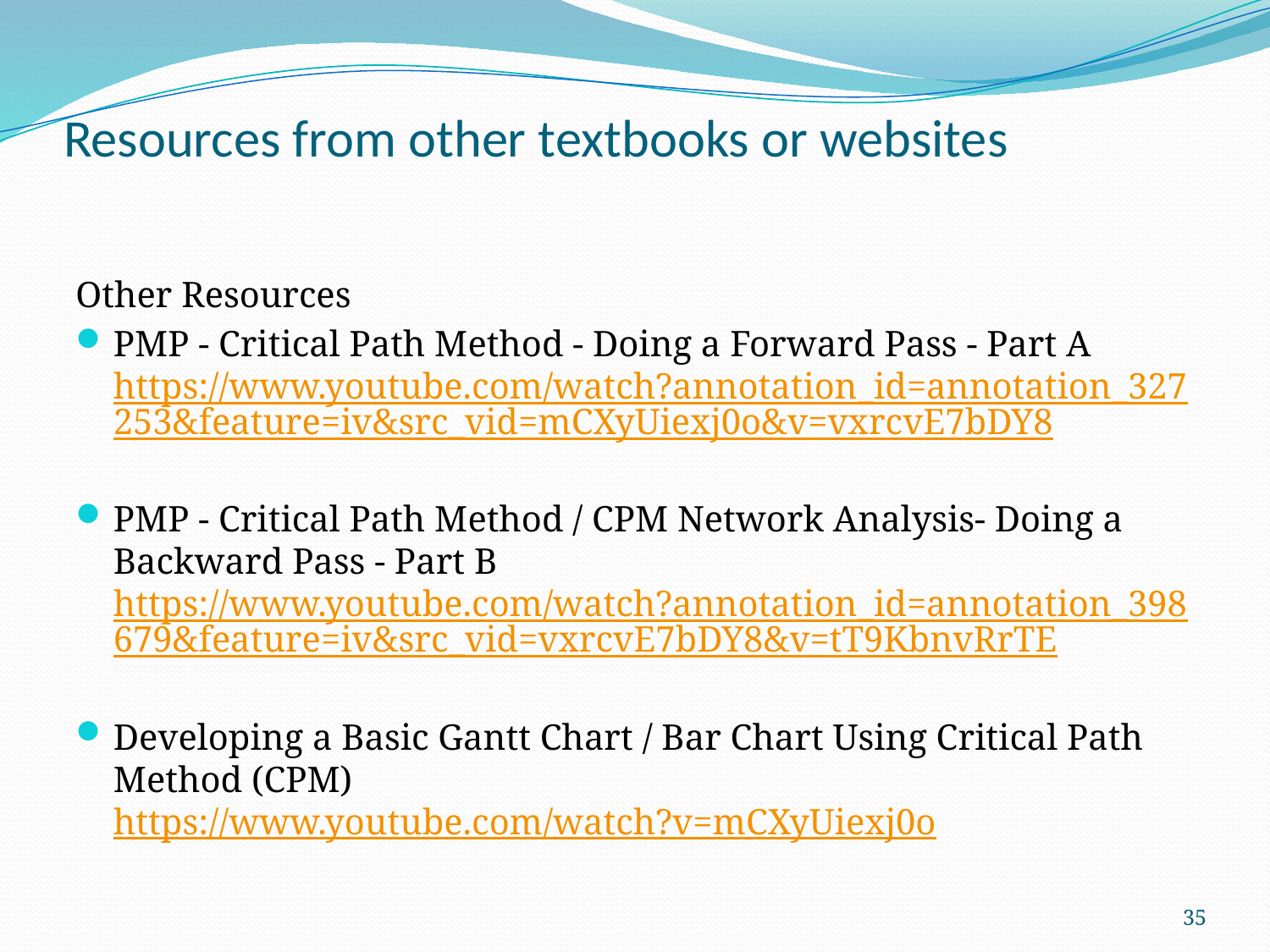

# Resources from other textbooks or websites

Other Resources
PMP - Critical Path Method - Doing a Forward Pass - Part A
https://www.youtube.com/watch?annotation_id=annotation_327253&feature=iv&src_vid=mCXyUiexj0o&v=vxrcvE7bDY8
PMP - Critical Path Method / CPM Network Analysis- Doing a Backward Pass - Part B
https://www.youtube.com/watch?annotation_id=annotation_398679&feature=iv&src_vid=vxrcvE7bDY8&v=tT9KbnvRrTE
Developing a Basic Gantt Chart / Bar Chart Using Critical Path Method (CPM)
https://www.youtube.com/watch?v=mCXyUiexj0o
35